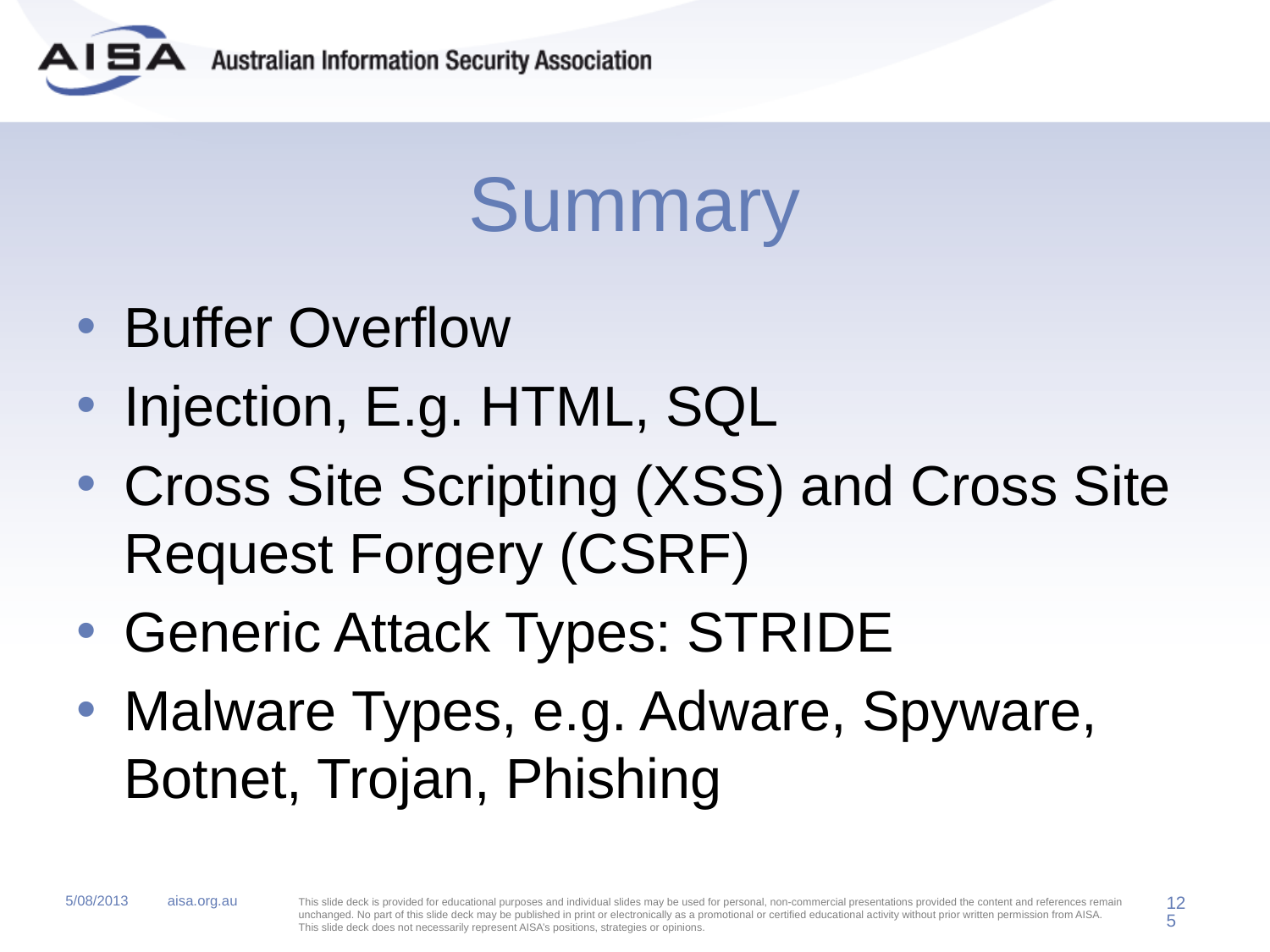

# Summary
Buffer Overflow
Injection, E.g. HTML, SQL
Cross Site Scripting (XSS) and Cross Site Request Forgery (CSRF)
Generic Attack Types: STRIDE
Malware Types, e.g. Adware, Spyware, Botnet, Trojan, Phishing